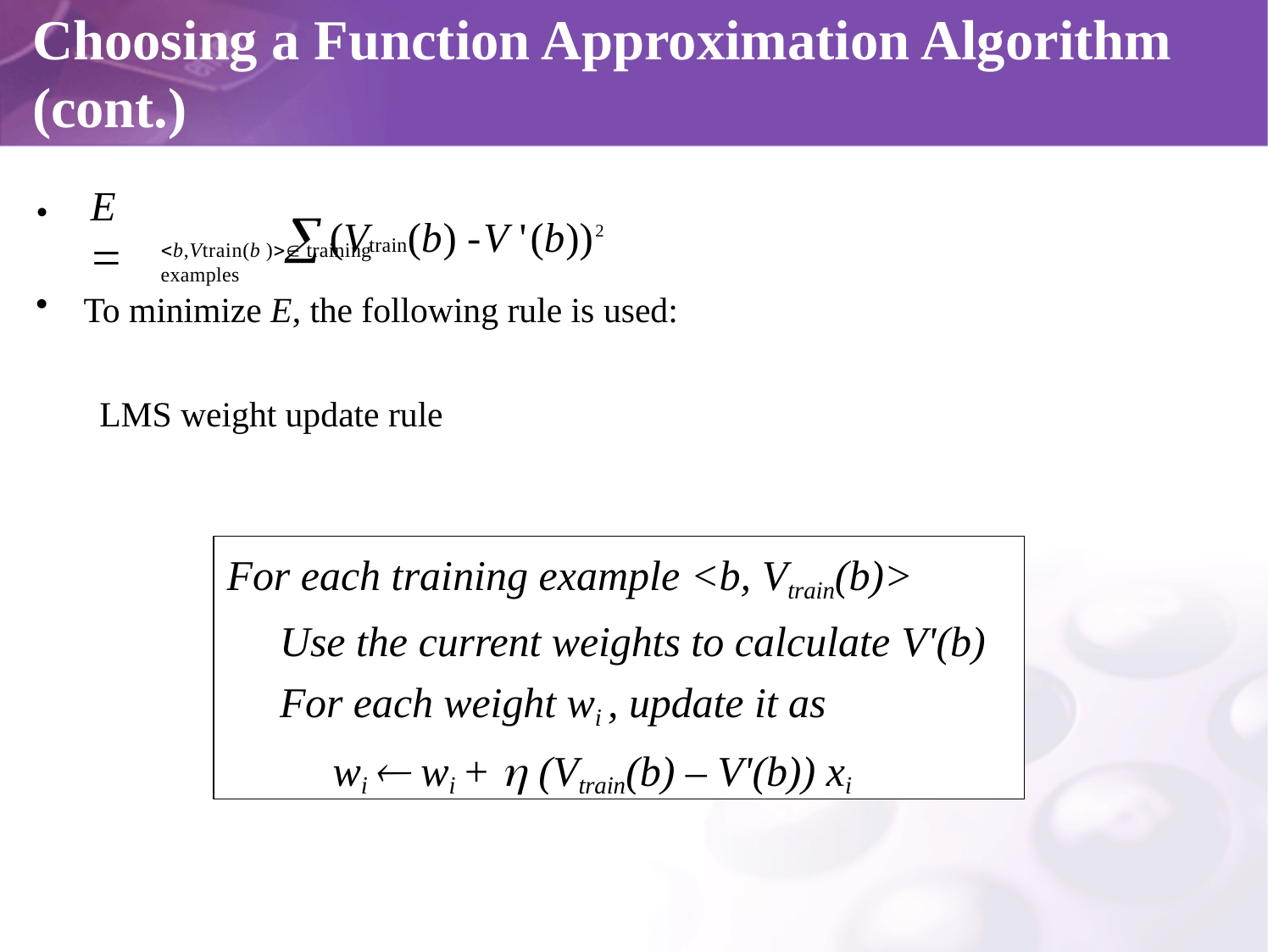

# Choosing a Function Approximation Algorithm  (cont.)
∑(Vtrain(b) -V '(b))2
E =
•
<b,Vtrain(b )>∈ training examples
To minimize E, the following rule is used:

LMS weight update rule
For each training example <b, Vtrain(b)>  Use the current weights to calculate V'(b)
For each weight wi , update it as  wi ← wi + η (Vtrain(b) – V'(b)) xi